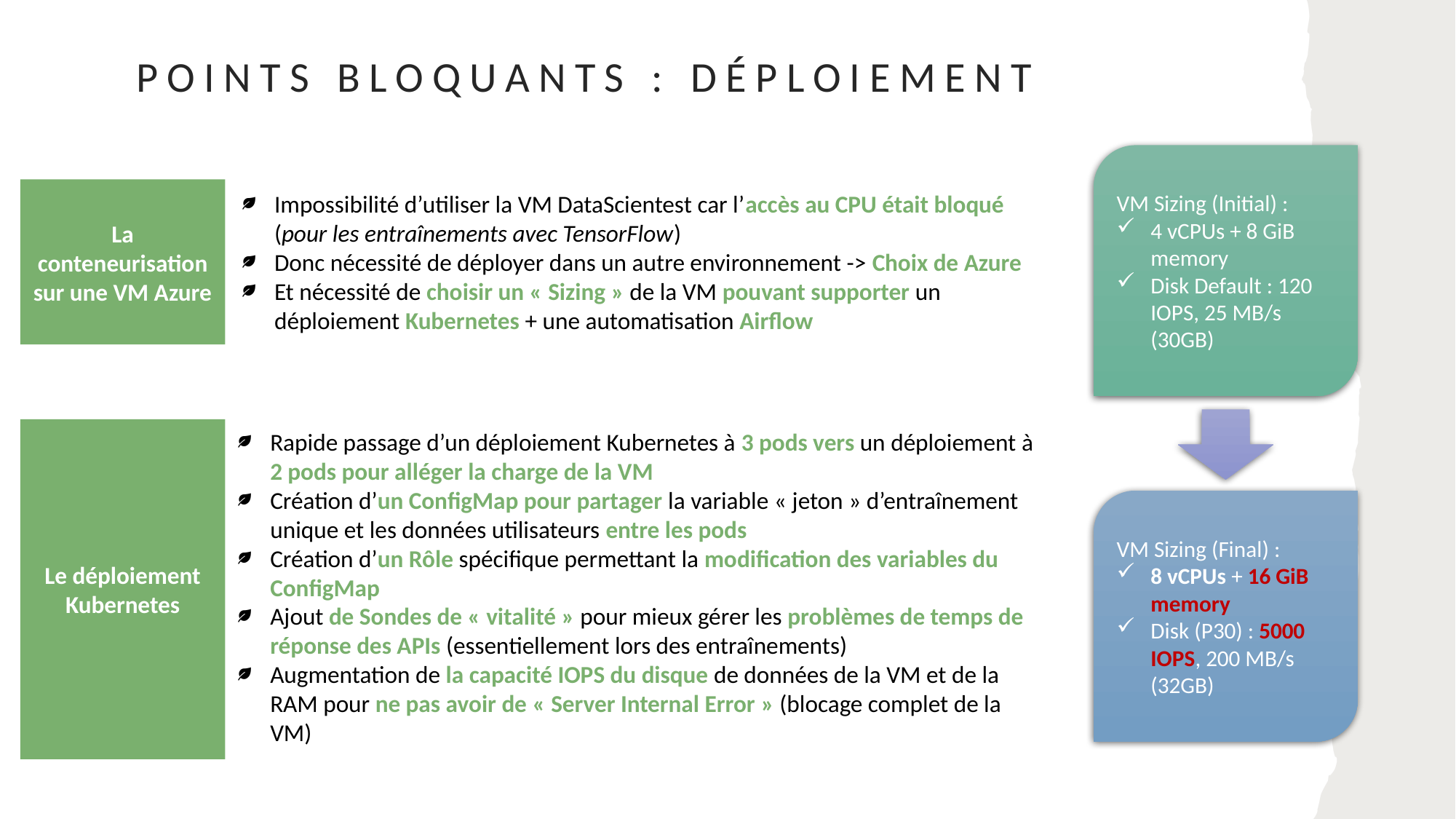

# Points Bloquants : Déploiement
VM Sizing (Initial) :
4 vCPUs + 8 GiB memory
Disk Default : 120 IOPS, 25 MB/s (30GB)
La conteneurisation sur une VM Azure
Impossibilité d’utiliser la VM DataScientest car l’accès au CPU était bloqué (pour les entraînements avec TensorFlow)
Donc nécessité de déployer dans un autre environnement -> Choix de Azure
Et nécessité de choisir un « Sizing » de la VM pouvant supporter un déploiement Kubernetes + une automatisation Airflow

Le déploiement Kubernetes
Rapide passage d’un déploiement Kubernetes à 3 pods vers un déploiement à 2 pods pour alléger la charge de la VM
Création d’un ConfigMap pour partager la variable « jeton » d’entraînement unique et les données utilisateurs entre les pods
Création d’un Rôle spécifique permettant la modification des variables du ConfigMap
Ajout de Sondes de « vitalité » pour mieux gérer les problèmes de temps de réponse des APIs (essentiellement lors des entraînements)
Augmentation de la capacité IOPS du disque de données de la VM et de la RAM pour ne pas avoir de « Server Internal Error » (blocage complet de la VM)

VM Sizing (Final) :
8 vCPUs + 16 GiB memory
Disk (P30) : 5000 IOPS, 200 MB/s (32GB)